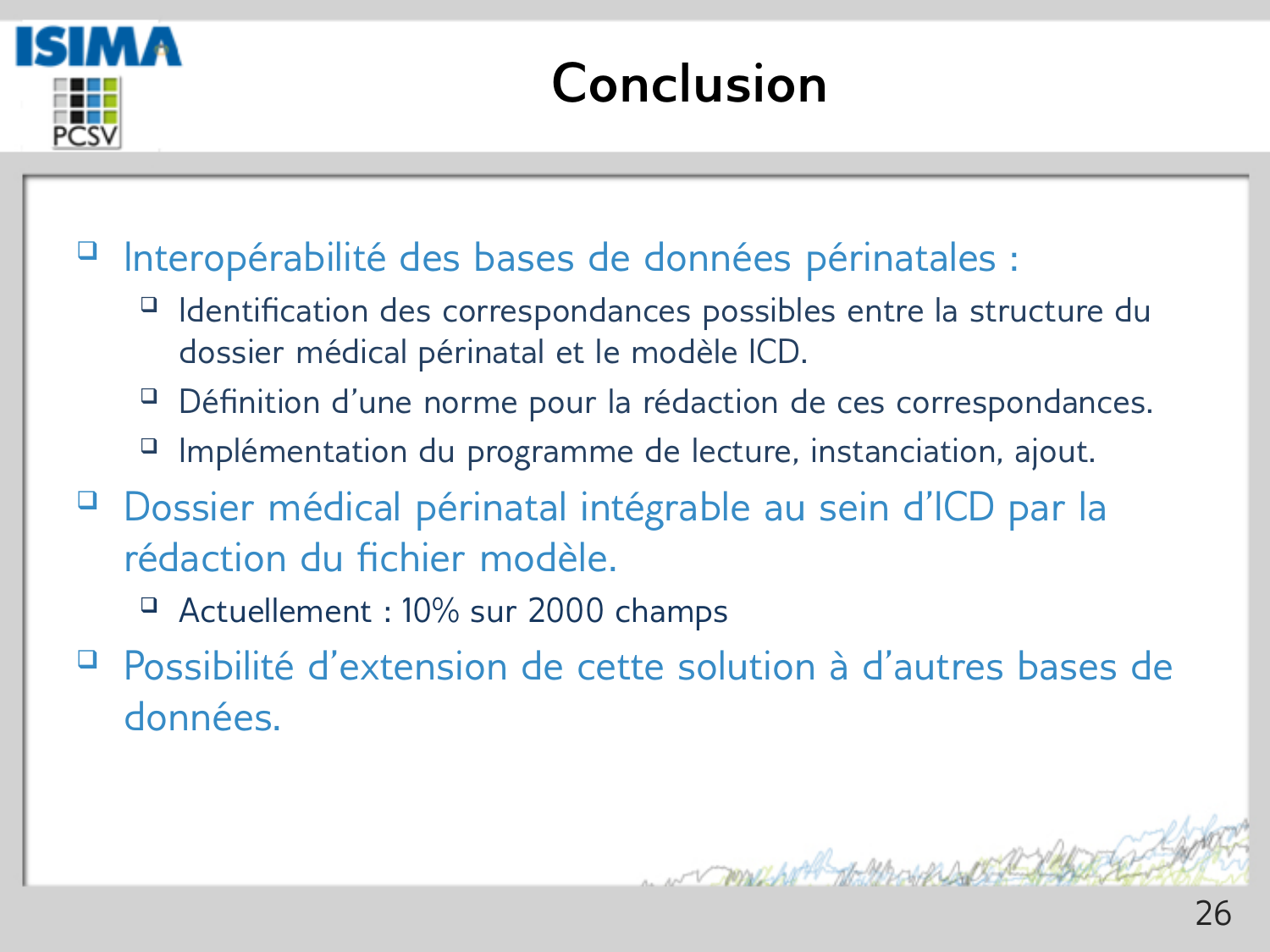

# Conclusion
Interopérabilité des bases de données périnatales :
Identification des correspondances possibles entre la structure du dossier médical périnatal et le modèle ICD.
Définition d’une norme pour la rédaction de ces correspondances.
Implémentation du programme de lecture, instanciation, ajout.
Dossier médical périnatal intégrable au sein d’ICD par la rédaction du fichier modèle.
Actuellement : 10% sur 2000 champs
Possibilité d’extension de cette solution à d’autres bases de données.

26